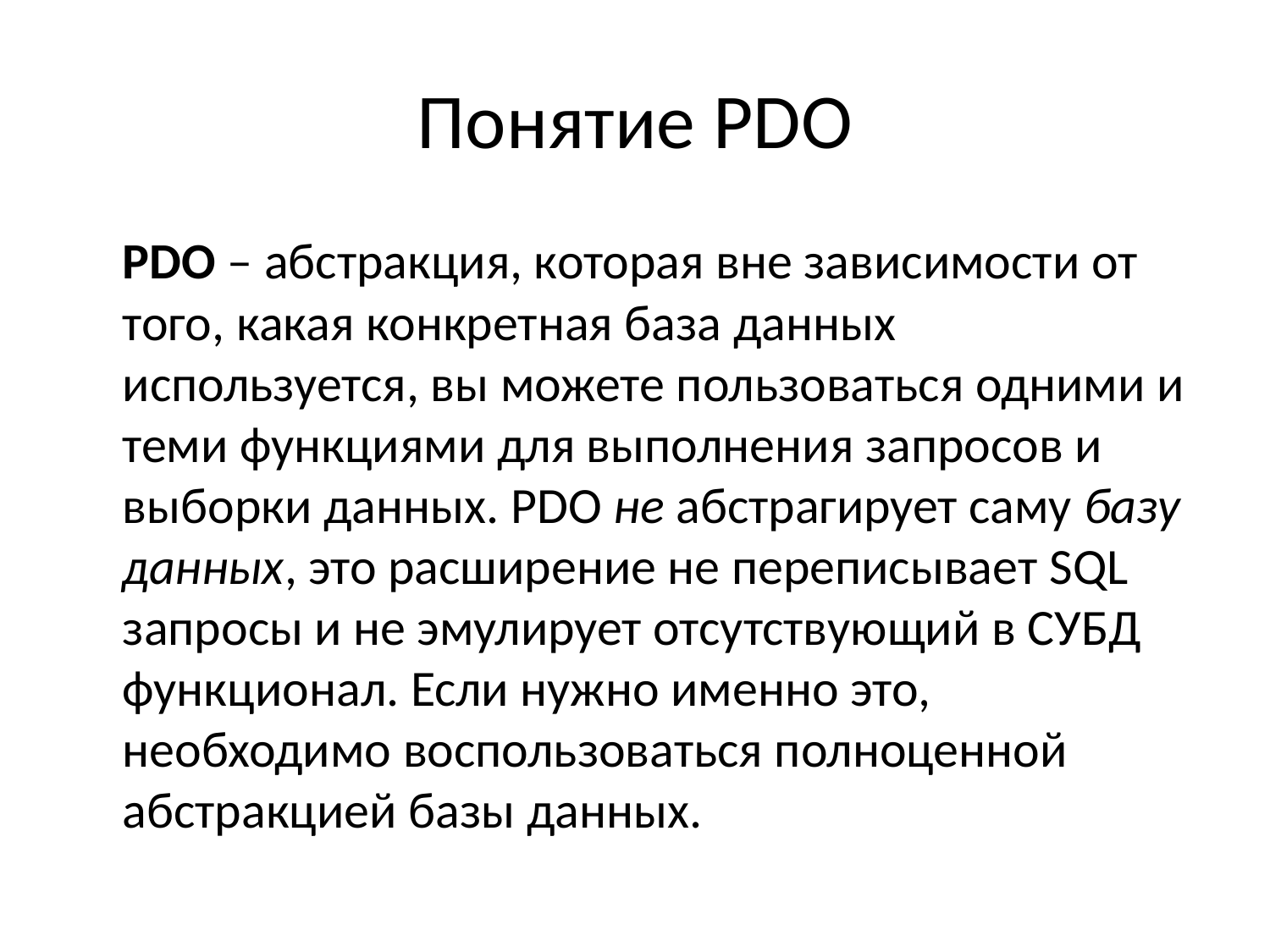

# Понятие PDO
	PDO – абстракция, которая вне зависимости от того, какая конкретная база данных используется, вы можете пользоваться одними и теми функциями для выполнения запросов и выборки данных. PDO не абстрагирует саму базу данных, это расширение не переписывает SQL запросы и не эмулирует отсутствующий в СУБД функционал. Если нужно именно это, необходимо воспользоваться полноценной абстракцией базы данных.